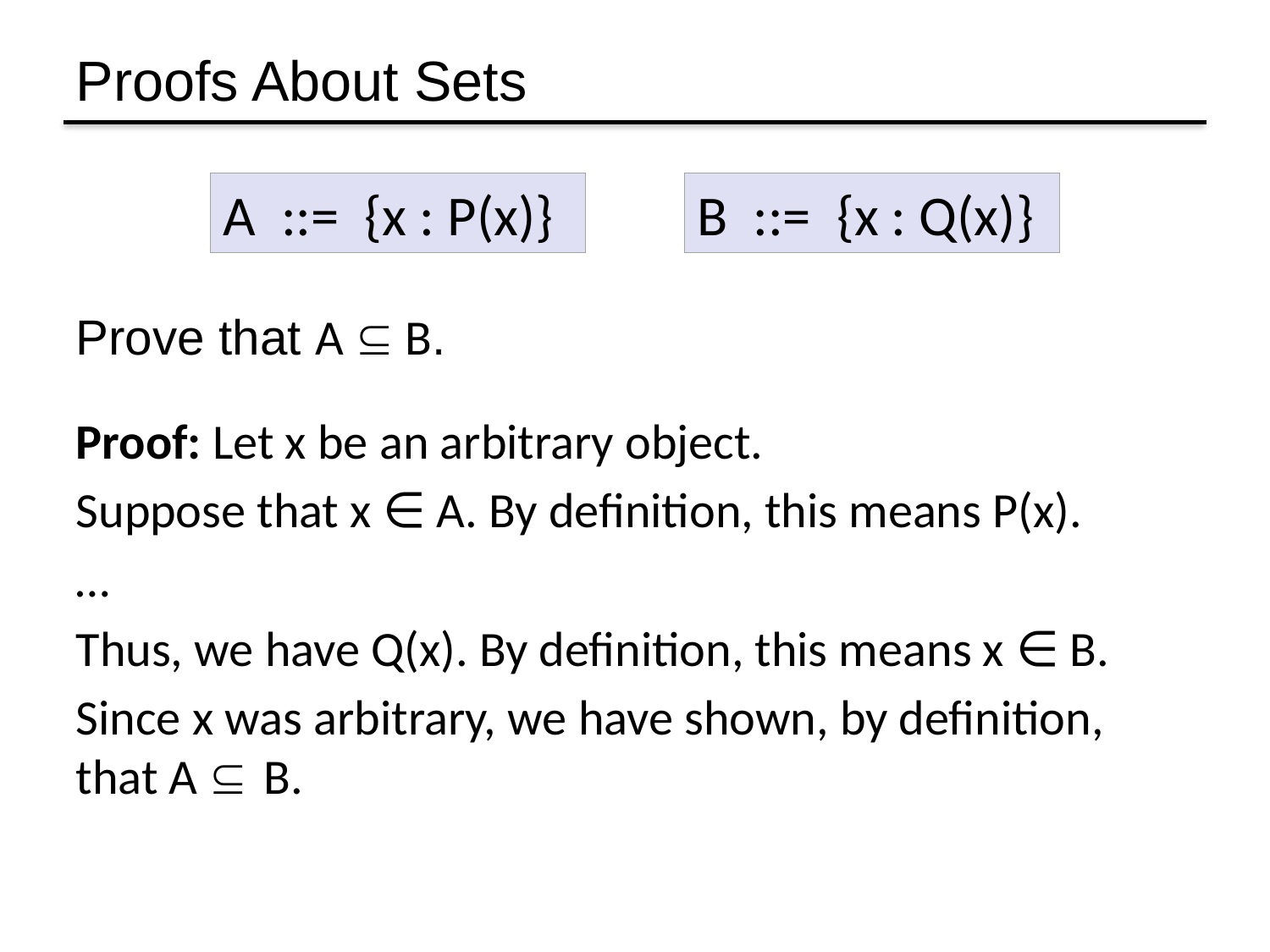

# Proofs About Sets

Prove that A ⊆ B.

Proof: Let x be an arbitrary object.
Suppose that x ∈ A. By definition, this means P(x).
…
Thus, we have Q(x). By definition, this means x ∈ B.
Since x was arbitrary, we have shown, by definition, that A ⊆ B.
A  ::=  {x : P(x)}
B  ::=  {x : Q(x)}
A ⊂ B